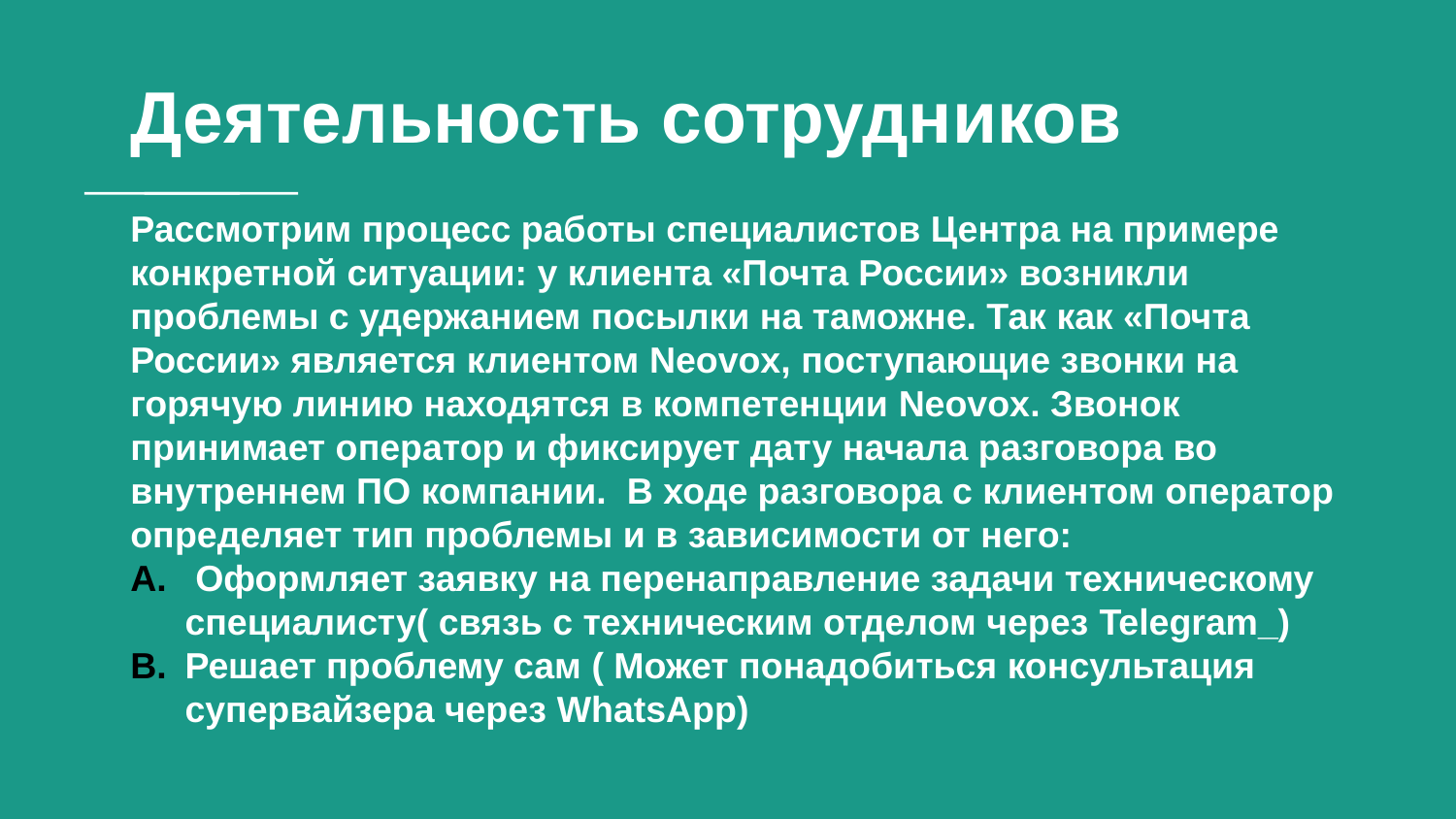

# Деятельность сотрудников
Рассмотрим процесс работы специалистов Центра на примере конкретной ситуации: у клиента «Почта России» возникли проблемы с удержанием посылки на таможне. Так как «Почта России» является клиентом Neovox, поступающие звонки на горячую линию находятся в компетенции Neovox. Звонок принимает оператор и фиксирует дату начала разговора во внутреннем ПО компании.  В ходе разговора с клиентом оператор определяет тип проблемы и в зависимости от него:
 Оформляет заявку на перенаправление задачи техническому специалисту( связь с техническим отделом через Telegram_)
Решает проблему сам ( Может понадобиться консультация супервайзера через WhatsApp)